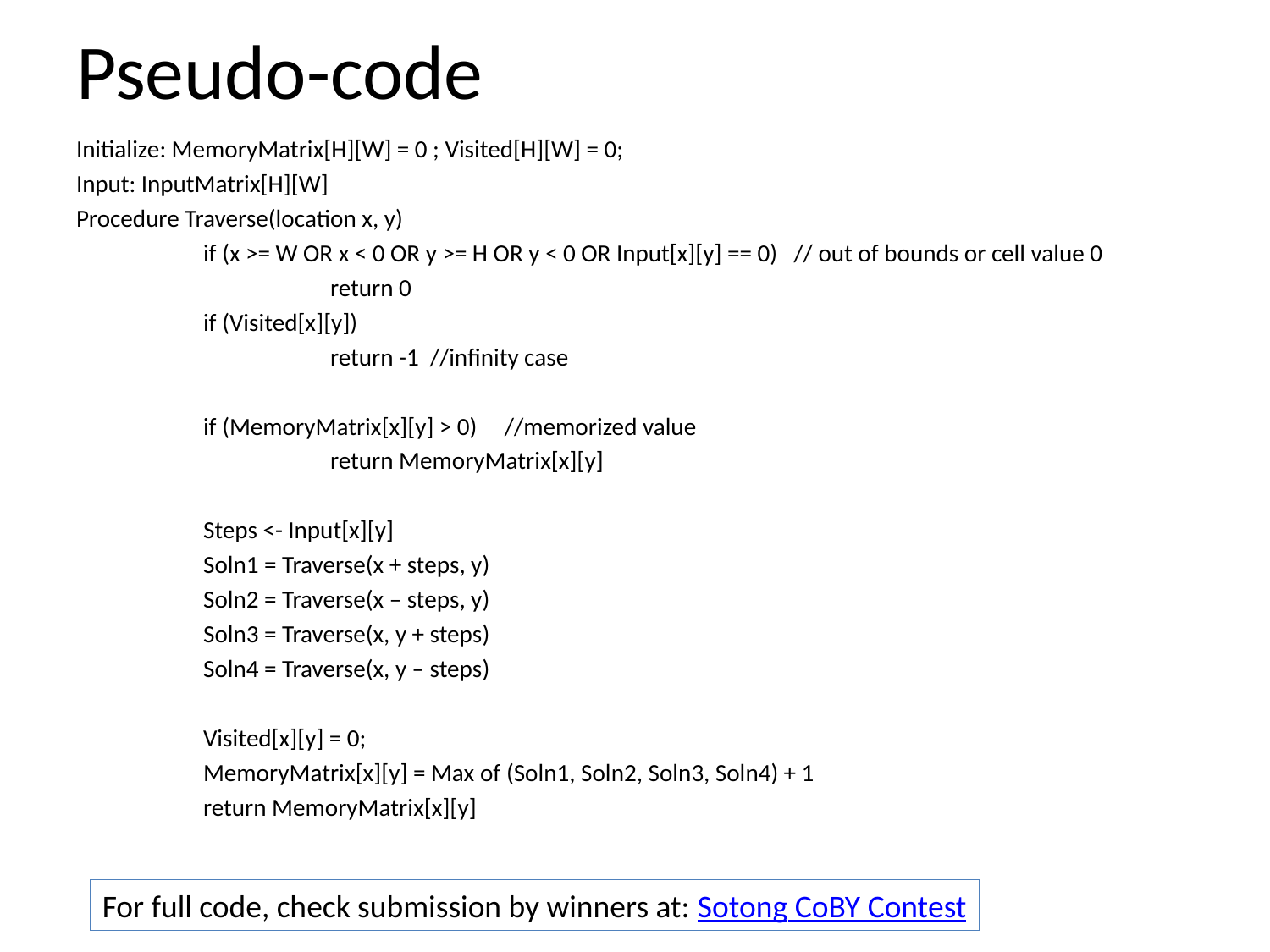

# Pseudo-code
Initialize: MemoryMatrix[H][W] = 0 ; Visited[H][W] = 0;
Input: InputMatrix[H][W]
Procedure Traverse(location x, y)
	if (x >= W OR x < 0 OR y >= H OR y < 0 OR Input[x][y] == 0)   // out of bounds or cell value 0
		return 0
	if (Visited[x][y])
		return -1  //infinity case

	if (MemoryMatrix[x][y] > 0)     //memorized value
		return MemoryMatrix[x][y]

	Steps <- Input[x][y]
	Soln1 = Traverse(x + steps, y)
	Soln2 = Traverse(x – steps, y)
	Soln3 = Traverse(x, y + steps)
	Soln4 = Traverse(x, y – steps)

	Visited[x][y] = 0;
	MemoryMatrix[x][y] = Max of (Soln1, Soln2, Soln3, Soln4) + 1
	return MemoryMatrix[x][y]
For full code, check submission by winners at: Sotong CoBY Contest